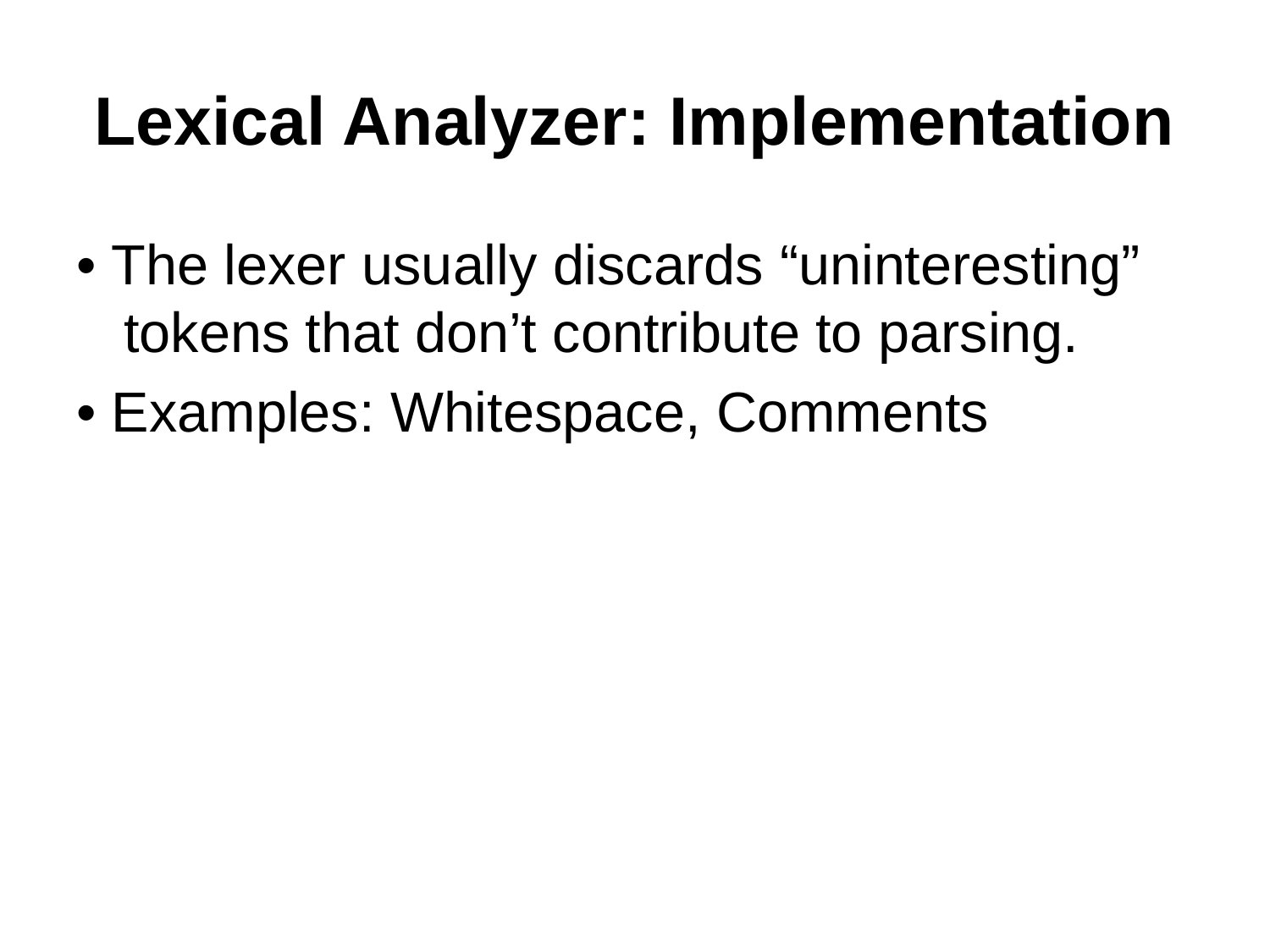

# Lexical Analyzer: Implementation
• The lexer usually discards “uninteresting” tokens that don’t contribute to parsing.
• Examples: Whitespace, Comments